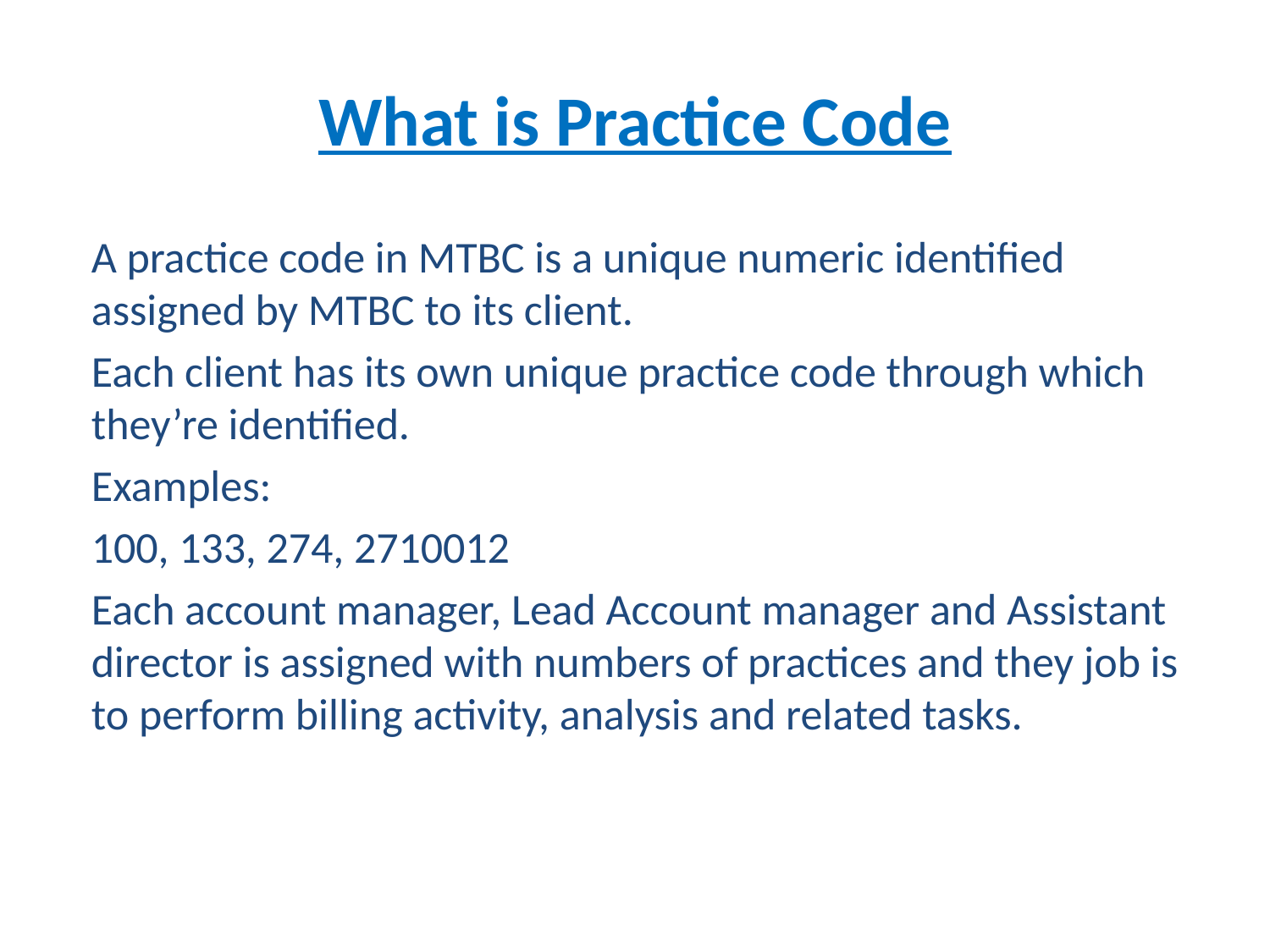

# What is Practice Code
A practice code in MTBC is a unique numeric identified assigned by MTBC to its client.
Each client has its own unique practice code through which they’re identified.
Examples:
100, 133, 274, 2710012
Each account manager, Lead Account manager and Assistant director is assigned with numbers of practices and they job is to perform billing activity, analysis and related tasks.